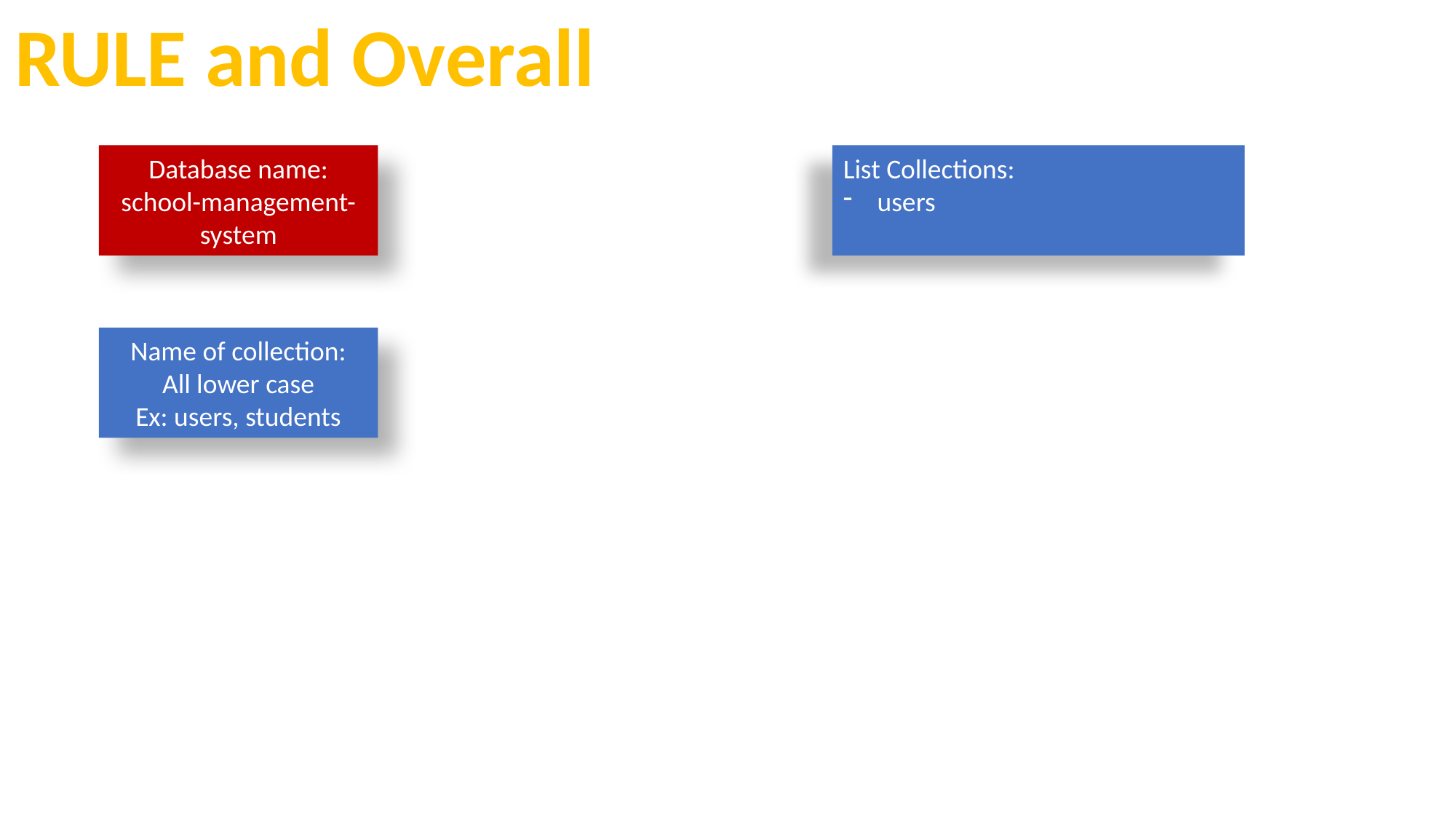

RULE and Overall
Database name:
school-management-system
List Collections:
users

Name of collection:
All lower case
Ex: users, students